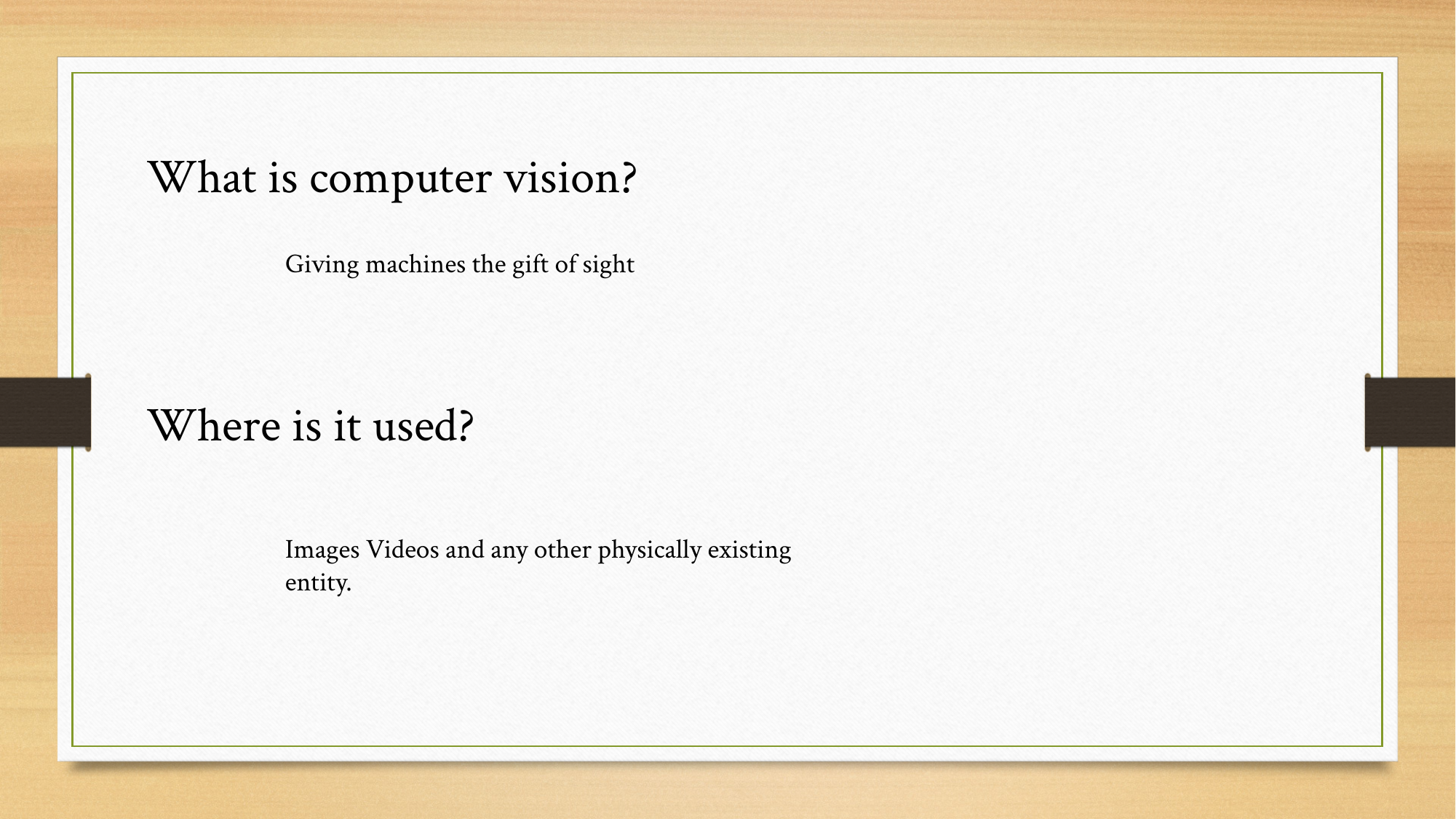

What is computer vision?
Giving machines the gift of sight
Where is it used?
Images Videos and any other physically existing entity.